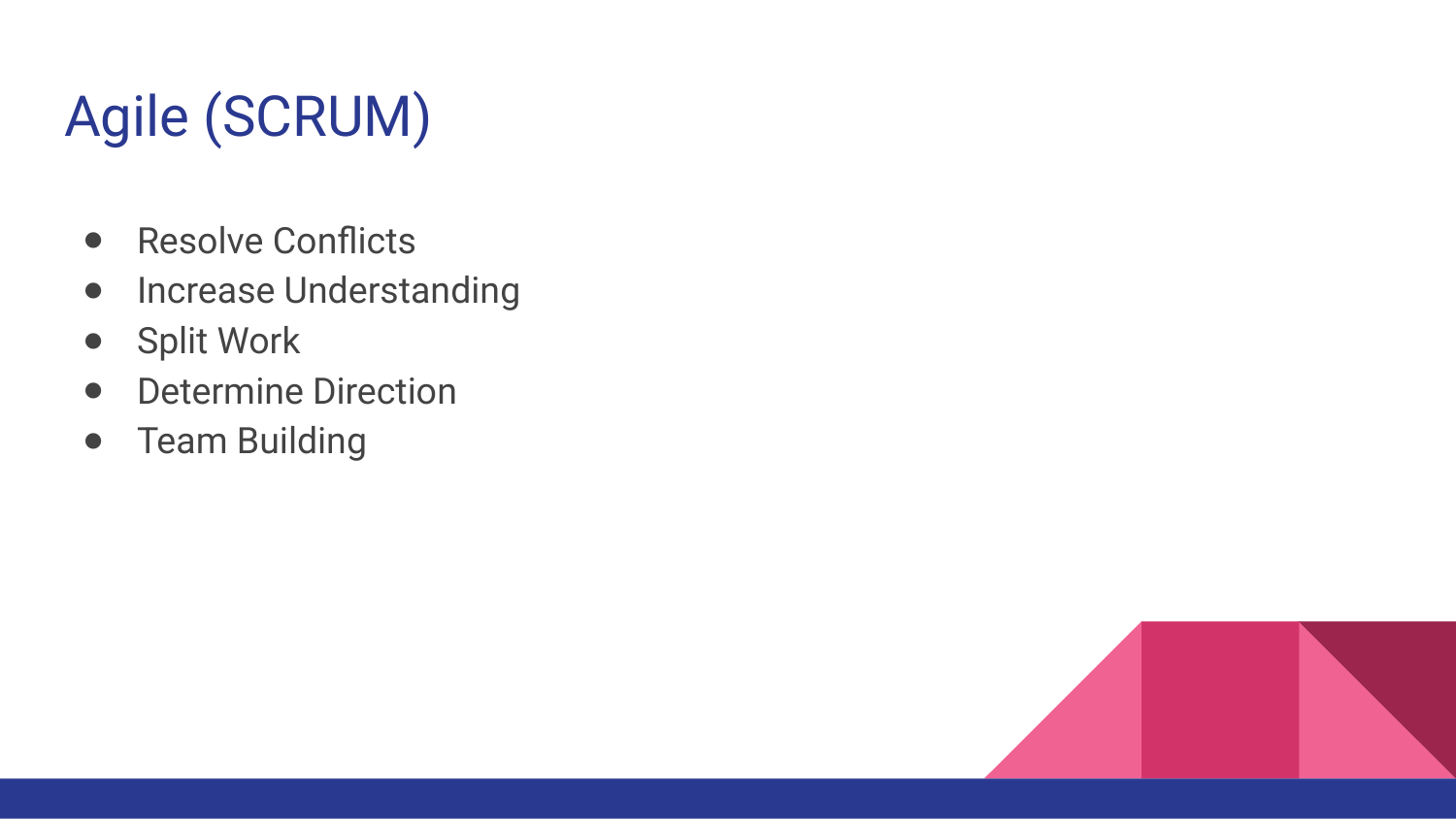

# Agile (SCRUM)
Resolve Conflicts
Increase Understanding
Split Work
Determine Direction
Team Building